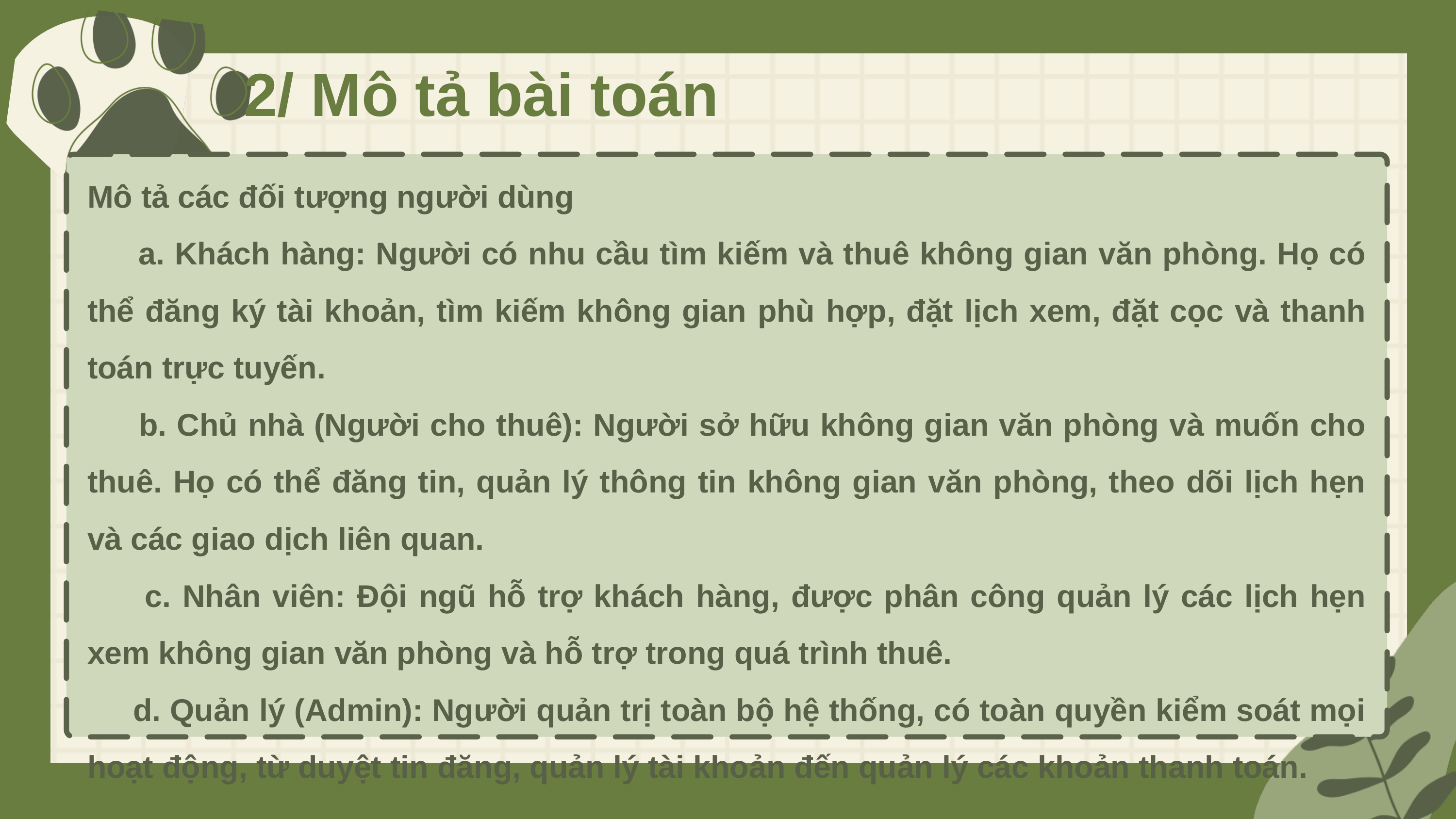

2/ Mô tả bài toán

Mô tả các đối tượng người dùng
     a. Khách hàng: Người có nhu cầu tìm kiếm và thuê không gian văn phòng. Họ có thể đăng ký tài khoản, tìm kiếm không gian phù hợp, đặt lịch xem, đặt cọc và thanh toán trực tuyến.
     b. Chủ nhà (Người cho thuê): Người sở hữu không gian văn phòng và muốn cho thuê. Họ có thể đăng tin, quản lý thông tin không gian văn phòng, theo dõi lịch hẹn và các giao dịch liên quan.
     c. Nhân viên: Đội ngũ hỗ trợ khách hàng, được phân công quản lý các lịch hẹn xem không gian văn phòng và hỗ trợ trong quá trình thuê.
     d. Quản lý (Admin): Người quản trị toàn bộ hệ thống, có toàn quyền kiểm soát mọi hoạt động, từ duyệt tin đăng, quản lý tài khoản đến quản lý các khoản thanh toán.